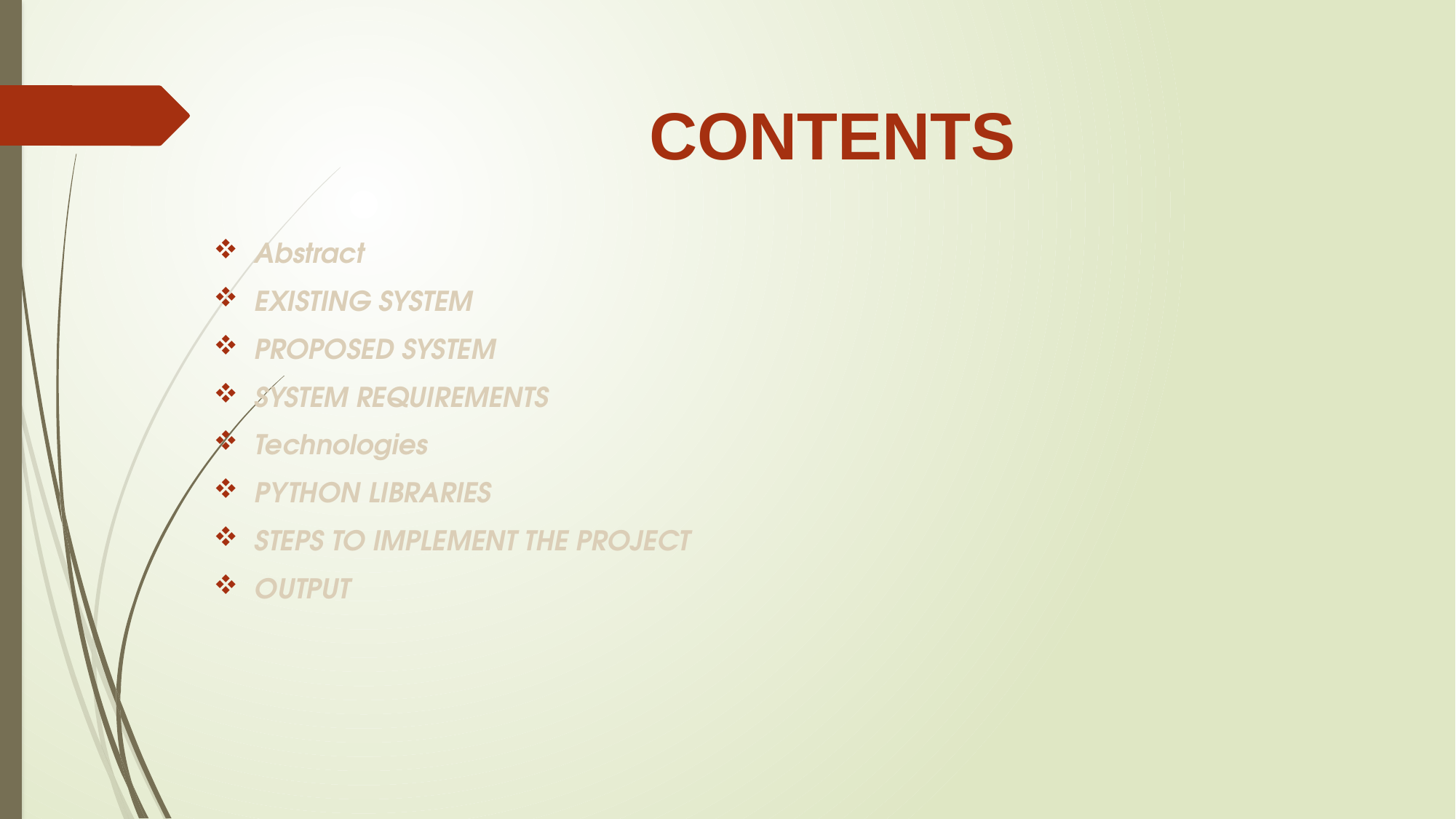

CONTENTS

Abstract
EXISTING SYSTEM
PROPOSED SYSTEM
SYSTEM REQUIREMENTS
Technologies
PYTHON LIBRARIES
STEPS TO IMPLEMENT THE PROJECT
OUTPUT